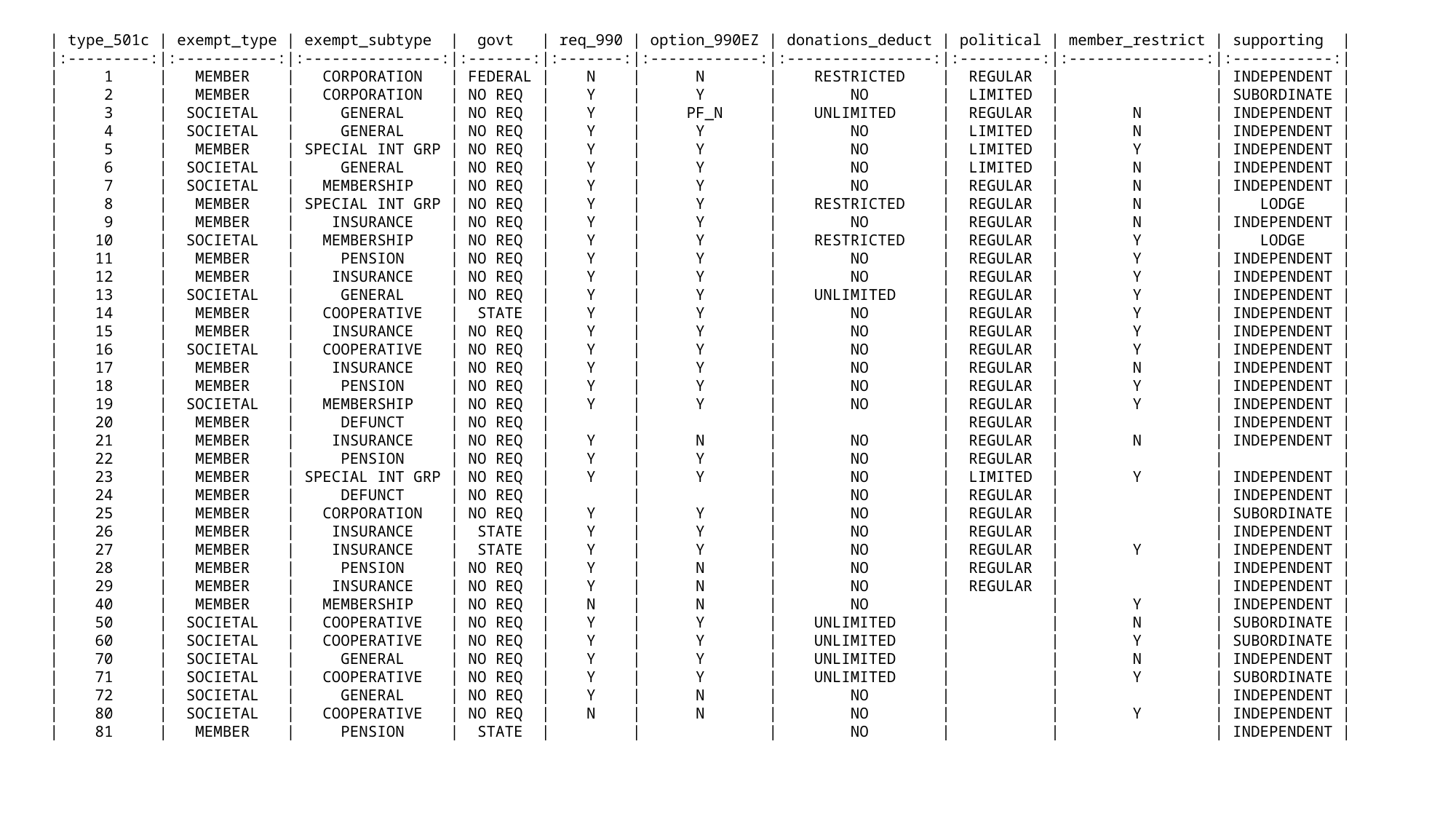

| type_501c | exempt_type | exempt_subtype  |  govt   | req_990 | option_990EZ | donations_deduct | political | member_restrict | supporting  |
|:---------:|:-----------:|:---------------:|:-------:|:-------:|:------------:|:----------------:|:---------:|:---------------:|:-----------:|
|     1     |   MEMBER    |   CORPORATION   | FEDERAL |    N    |      N       |    RESTRICTED    |  REGULAR  |                 | INDEPENDENT |
|     2     |   MEMBER    |   CORPORATION   | NO REQ  |    Y    |      Y       |        NO        |  LIMITED  |                 | SUBORDINATE |
|     3     |  SOCIETAL   |     GENERAL     | NO REQ  |    Y    |     PF_N     |    UNLIMITED     |  REGULAR  |        N        | INDEPENDENT |
|     4     |  SOCIETAL   |     GENERAL     | NO REQ  |    Y    |      Y       |        NO        |  LIMITED  |        N        | INDEPENDENT |
|     5     |   MEMBER    | SPECIAL INT GRP | NO REQ  |    Y    |      Y       |        NO        |  LIMITED  |        Y        | INDEPENDENT |
|     6     |  SOCIETAL   |     GENERAL     | NO REQ  |    Y    |      Y       |        NO        |  LIMITED  |        N        | INDEPENDENT |
|     7     |  SOCIETAL   |   MEMBERSHIP    | NO REQ  |    Y    |      Y       |        NO        |  REGULAR  |        N        | INDEPENDENT |
|     8     |   MEMBER    | SPECIAL INT GRP | NO REQ  |    Y    |      Y       |    RESTRICTED    |  REGULAR  |        N        |    LODGE    |
|     9     |   MEMBER    |    INSURANCE    | NO REQ  |    Y    |      Y       |        NO        |  REGULAR  |        N        | INDEPENDENT |
|    10     |  SOCIETAL   |   MEMBERSHIP    | NO REQ  |    Y    |      Y       |    RESTRICTED    |  REGULAR  |        Y        |    LODGE    |
|    11     |   MEMBER    |     PENSION     | NO REQ  |    Y    |      Y       |        NO        |  REGULAR  |        Y        | INDEPENDENT |
|    12     |   MEMBER    |    INSURANCE    | NO REQ  |    Y    |      Y       |        NO        |  REGULAR  |        Y        | INDEPENDENT |
|    13     |  SOCIETAL   |     GENERAL     | NO REQ  |    Y    |      Y       |    UNLIMITED     |  REGULAR  |        Y        | INDEPENDENT |
|    14     |   MEMBER    |   COOPERATIVE   |  STATE  |    Y    |      Y       |        NO        |  REGULAR  |        Y        | INDEPENDENT |
|    15     |   MEMBER    |    INSURANCE    | NO REQ  |    Y    |      Y       |        NO        |  REGULAR  |        Y        | INDEPENDENT |
|    16     |  SOCIETAL   |   COOPERATIVE   | NO REQ  |    Y    |      Y       |        NO        |  REGULAR  |        Y        | INDEPENDENT |
|    17     |   MEMBER    |    INSURANCE    | NO REQ  |    Y    |      Y       |        NO        |  REGULAR  |        N        | INDEPENDENT |
|    18     |   MEMBER    |     PENSION     | NO REQ  |    Y    |      Y       |        NO        |  REGULAR  |        Y        | INDEPENDENT |
|    19     |  SOCIETAL   |   MEMBERSHIP    | NO REQ  |    Y    |      Y       |        NO        |  REGULAR  |        Y        | INDEPENDENT |
|    20     |   MEMBER    |     DEFUNCT     | NO REQ  |         |              |                  |  REGULAR  |                 | INDEPENDENT |
|    21     |   MEMBER    |    INSURANCE    | NO REQ  |    Y    |      N       |        NO        |  REGULAR  |        N        | INDEPENDENT |
|    22     |   MEMBER    |     PENSION     | NO REQ  |    Y    |      Y       |        NO        |  REGULAR  |                 |             |
|    23     |   MEMBER    | SPECIAL INT GRP | NO REQ  |    Y    |      Y       |        NO        |  LIMITED  |        Y        | INDEPENDENT |
|    24     |   MEMBER    |     DEFUNCT     | NO REQ  |         |              |        NO        |  REGULAR  |                 | INDEPENDENT |
|    25     |   MEMBER    |   CORPORATION   | NO REQ  |    Y    |      Y       |        NO        |  REGULAR  |                 | SUBORDINATE |
|    26     |   MEMBER    |    INSURANCE    |  STATE  |    Y    |      Y       |        NO        |  REGULAR  |                 | INDEPENDENT |
|    27     |   MEMBER    |    INSURANCE    |  STATE  |    Y    |      Y       |        NO        |  REGULAR  |        Y        | INDEPENDENT |
|    28     |   MEMBER    |     PENSION     | NO REQ  |    Y    |      N       |        NO        |  REGULAR  |                 | INDEPENDENT |
|    29     |   MEMBER    |    INSURANCE    | NO REQ  |    Y    |      N       |        NO        |  REGULAR  |                 | INDEPENDENT |
|    40     |   MEMBER    |   MEMBERSHIP    | NO REQ  |    N    |      N       |        NO        |           |        Y        | INDEPENDENT |
|    50     |  SOCIETAL   |   COOPERATIVE   | NO REQ  |    Y    |      Y       |    UNLIMITED     |           |        N        | SUBORDINATE |
|    60     |  SOCIETAL   |   COOPERATIVE   | NO REQ  |    Y    |      Y       |    UNLIMITED     |           |        Y        | SUBORDINATE |
|    70     |  SOCIETAL   |     GENERAL     | NO REQ  |    Y    |      Y       |    UNLIMITED     |           |        N        | INDEPENDENT |
|    71     |  SOCIETAL   |   COOPERATIVE   | NO REQ  |    Y    |      Y       |    UNLIMITED     |           |        Y        | SUBORDINATE |
|    72     |  SOCIETAL   |     GENERAL     | NO REQ  |    Y    |      N       |        NO        |           |                 | INDEPENDENT |
|    80     |  SOCIETAL   |   COOPERATIVE   | NO REQ  |    N    |      N       |        NO        |           |        Y        | INDEPENDENT |
|    81     |   MEMBER    |     PENSION     |  STATE  |         |              |        NO        |           |                 | INDEPENDENT |